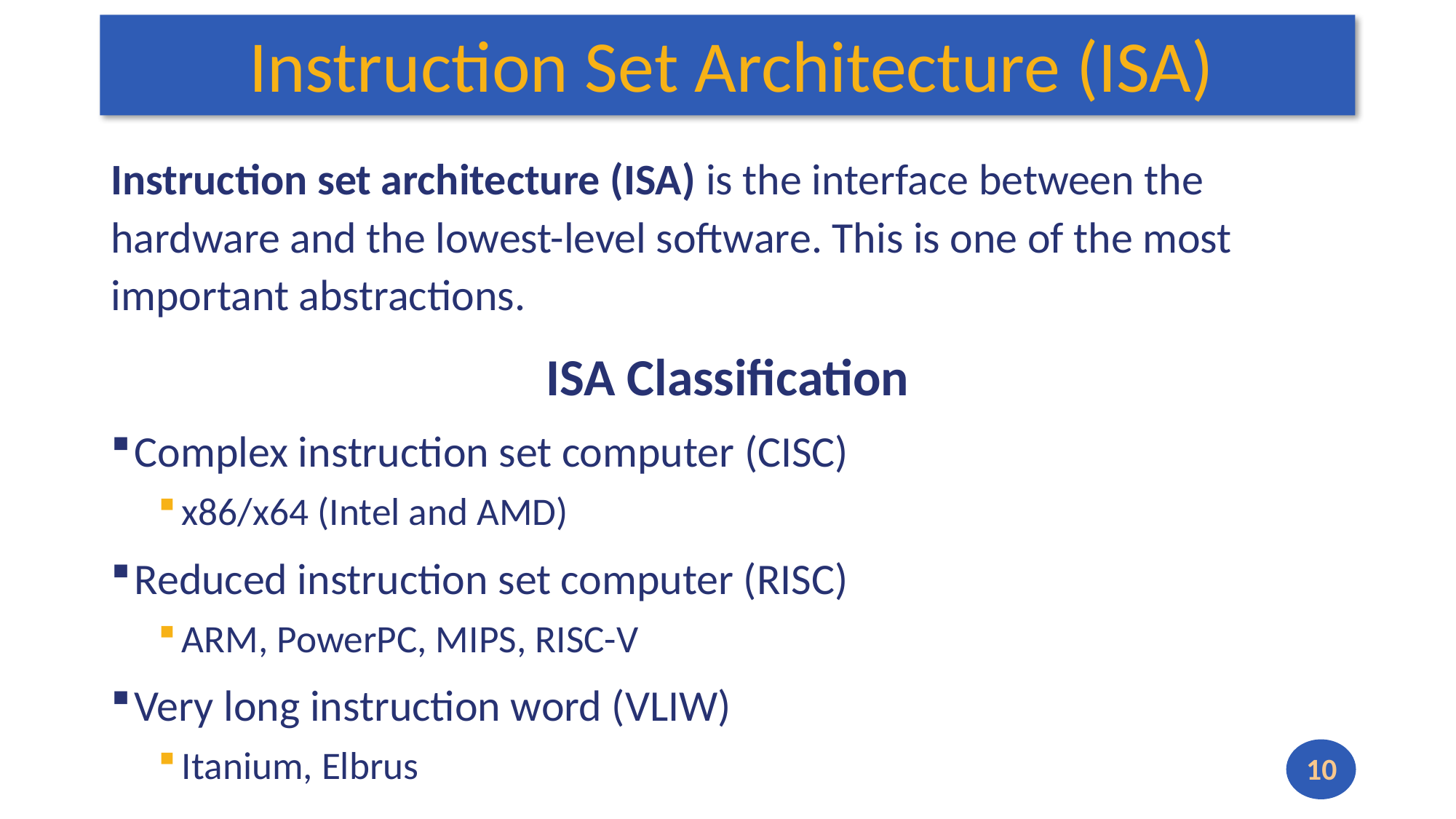

# Instruction Set Architecture (ISA)
Instruction set architecture (ISA) is the interface between the hardware and the lowest-level software. This is one of the most important abstractions.
ISA Classification
Complex instruction set computer (CISC)
x86/x64 (Intel and AMD)
Reduced instruction set computer (RISC)
ARM, PowerPC, MIPS, RISC-V
Very long instruction word (VLIW)
Itanium, Elbrus
10